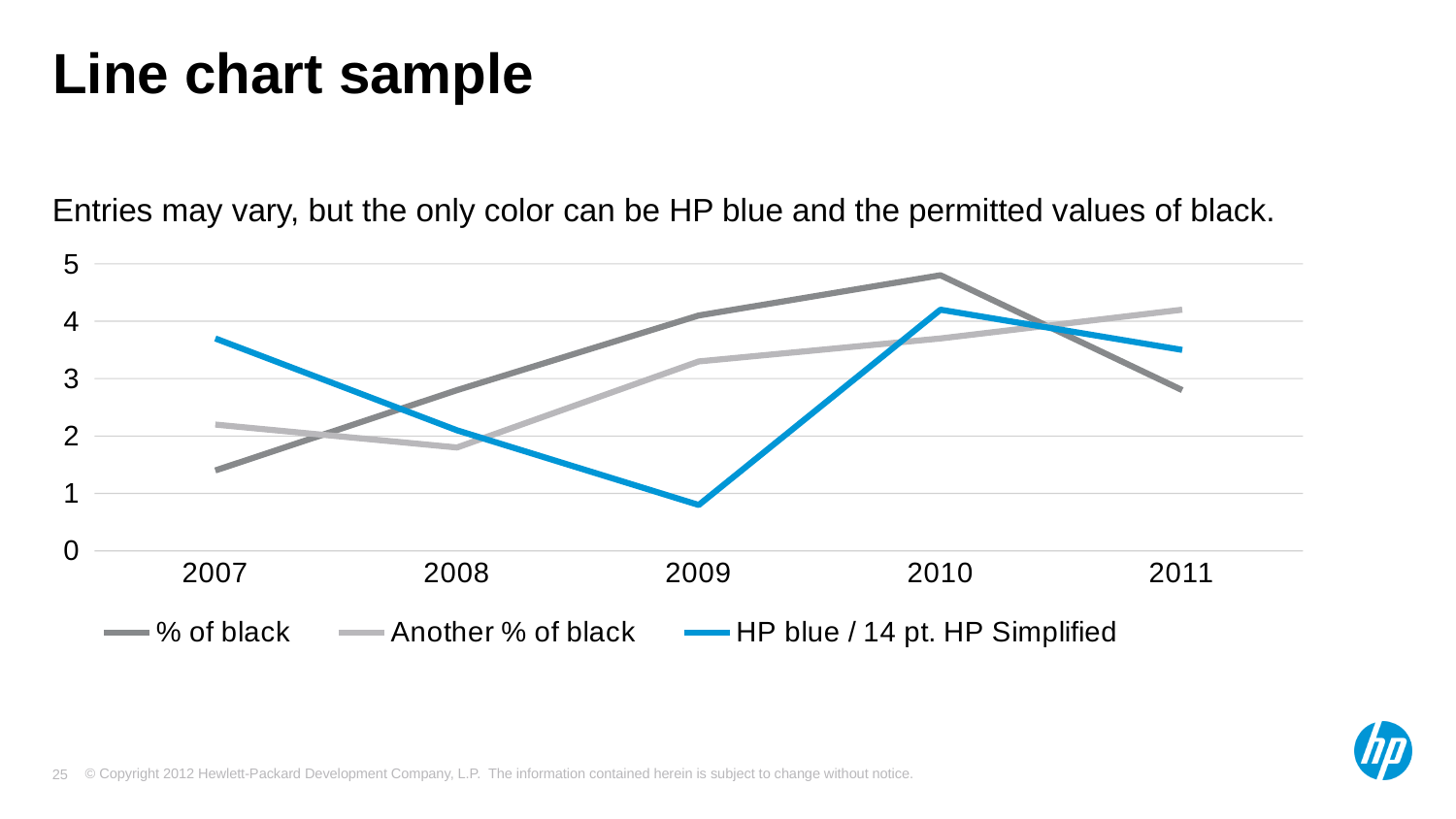

# Line chart sample
Entries may vary, but the only color can be HP blue and the permitted values of black.

### Chart

| Category | % of black | Another % of black | HP blue / 14 pt. HP Simplified |
|---|---|---|---|
| 2007 | 1.4 | 2.2 | 3.7 |
| 2008 | 2.8 | 1.8 | 2.1 |
| 2009 | 4.1 | 3.3 | 0.8 |
| 2010 | 4.8 | 3.7 | 4.2 |
| 2011 | 2.8 | 4.2 | 3.5 |